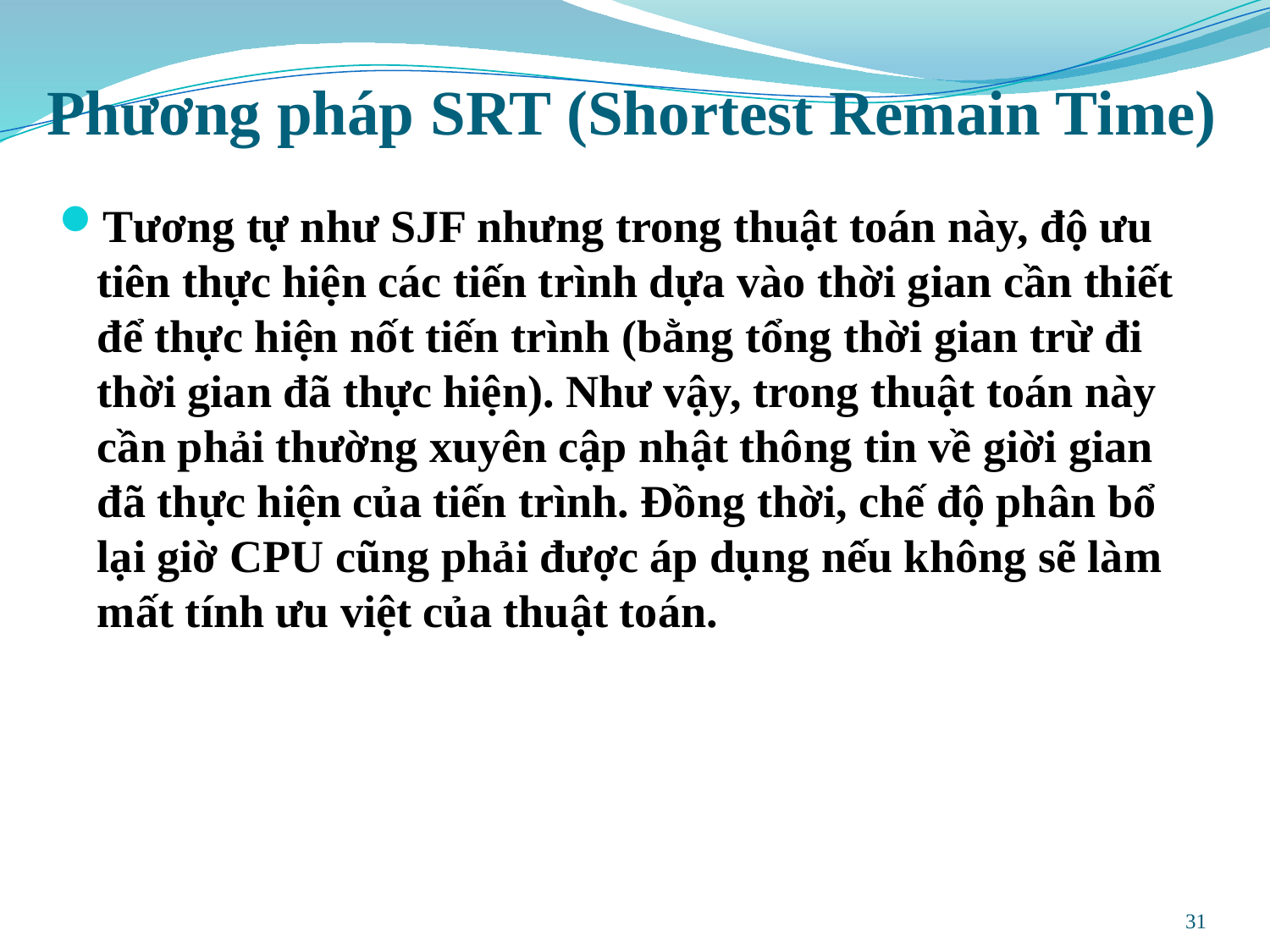

# Phương pháp SRT (Shortest Remain Time)
Tương tự như SJF nhưng trong thuật toán này, độ ưu tiên thực hiện các tiến trình dựa vào thời gian cần thiết để thực hiện nốt tiến trình (bằng tổng thời gian trừ đi thời gian đã thực hiện). Như vậy, trong thuật toán này cần phải thường xuyên cập nhật thông tin về giời gian đã thực hiện của tiến trình. Đồng thời, chế độ phân bổ lại giờ CPU cũng phải được áp dụng nếu không sẽ làm mất tính ưu việt của thuật toán.
31